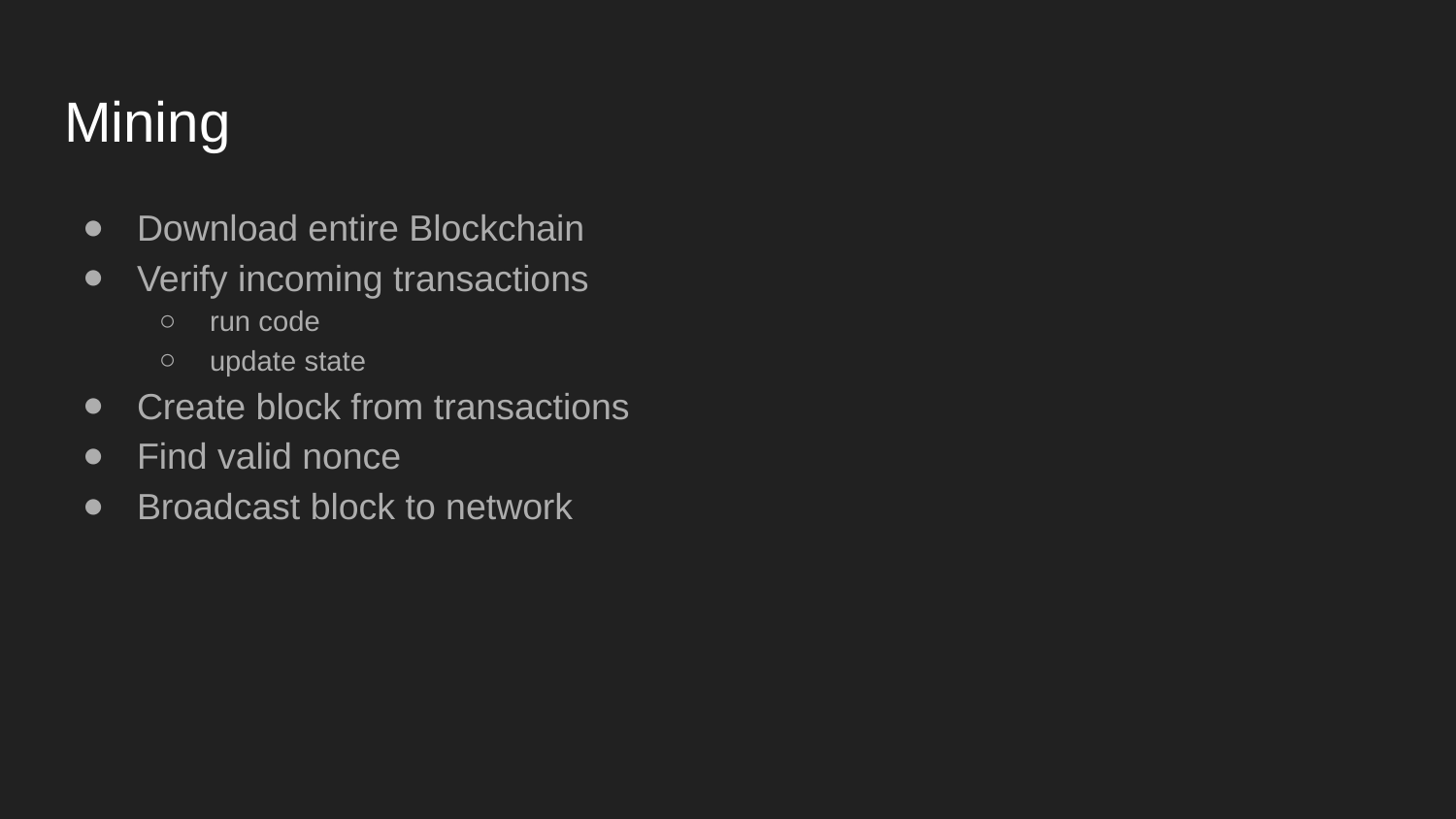

# Mining
Download entire Blockchain
Verify incoming transactions
run code
update state
Create block from transactions
Find valid nonce
Broadcast block to network